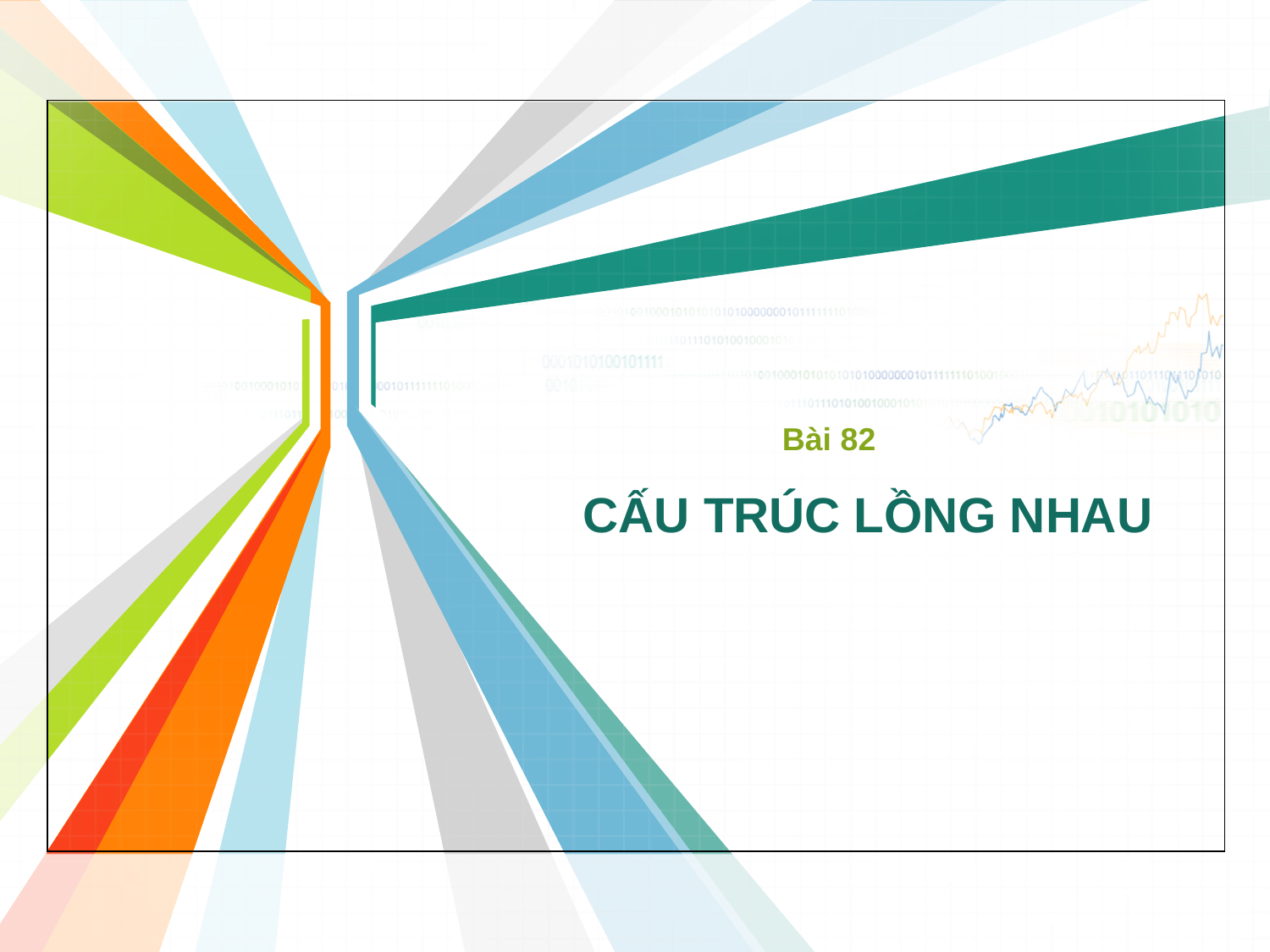

Bài 82
# CẤU TRÚC LỒNG NHAU